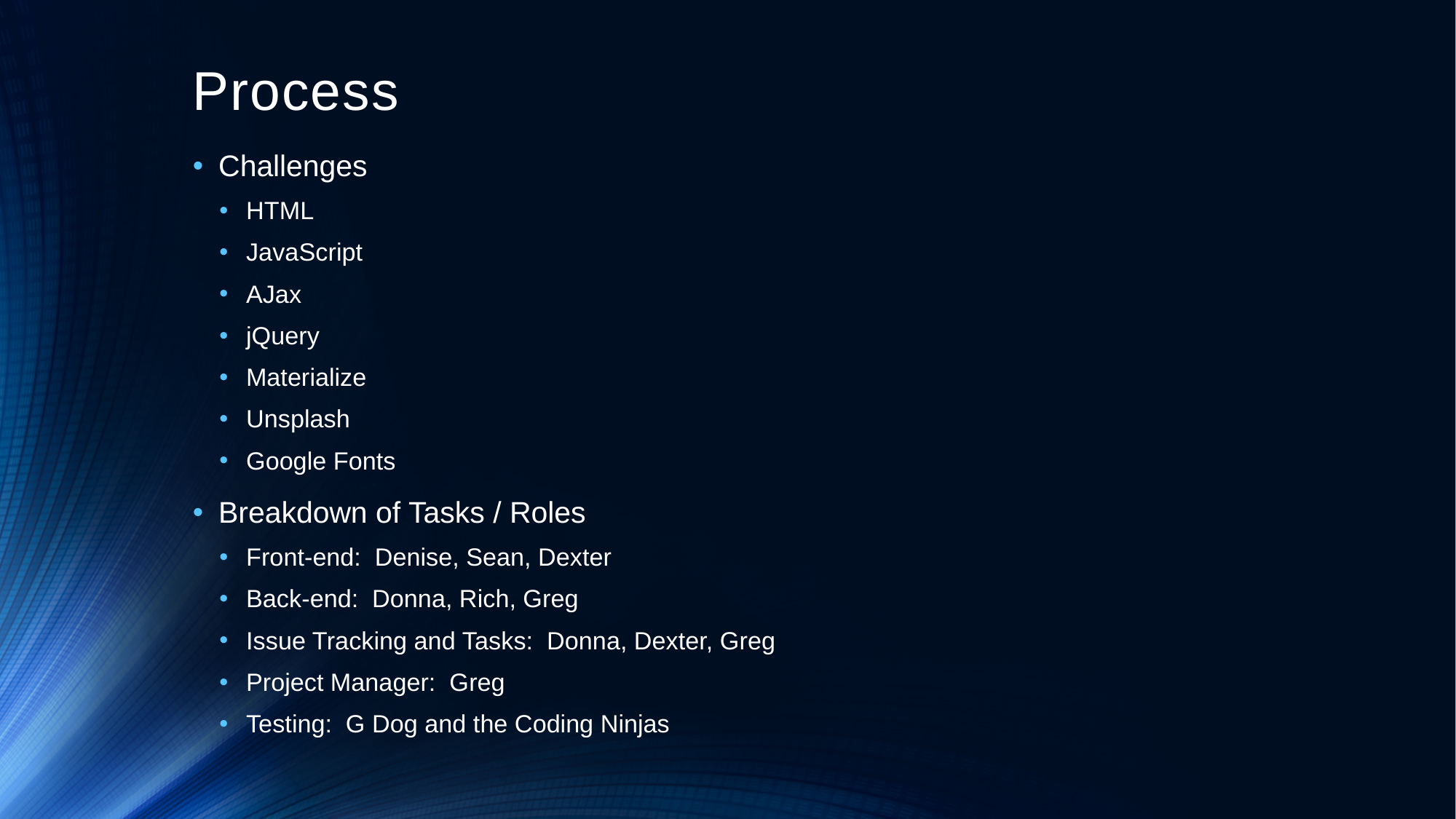

# Process
Challenges
HTML
JavaScript
AJax
jQuery
Materialize
Unsplash
Google Fonts
Breakdown of Tasks / Roles
Front-end:  Denise, Sean, Dexter
Back-end:  Donna, Rich, Greg
Issue Tracking and Tasks:  Donna, Dexter, Greg
Project Manager:  Greg
Testing:  G Dog and the Coding Ninjas